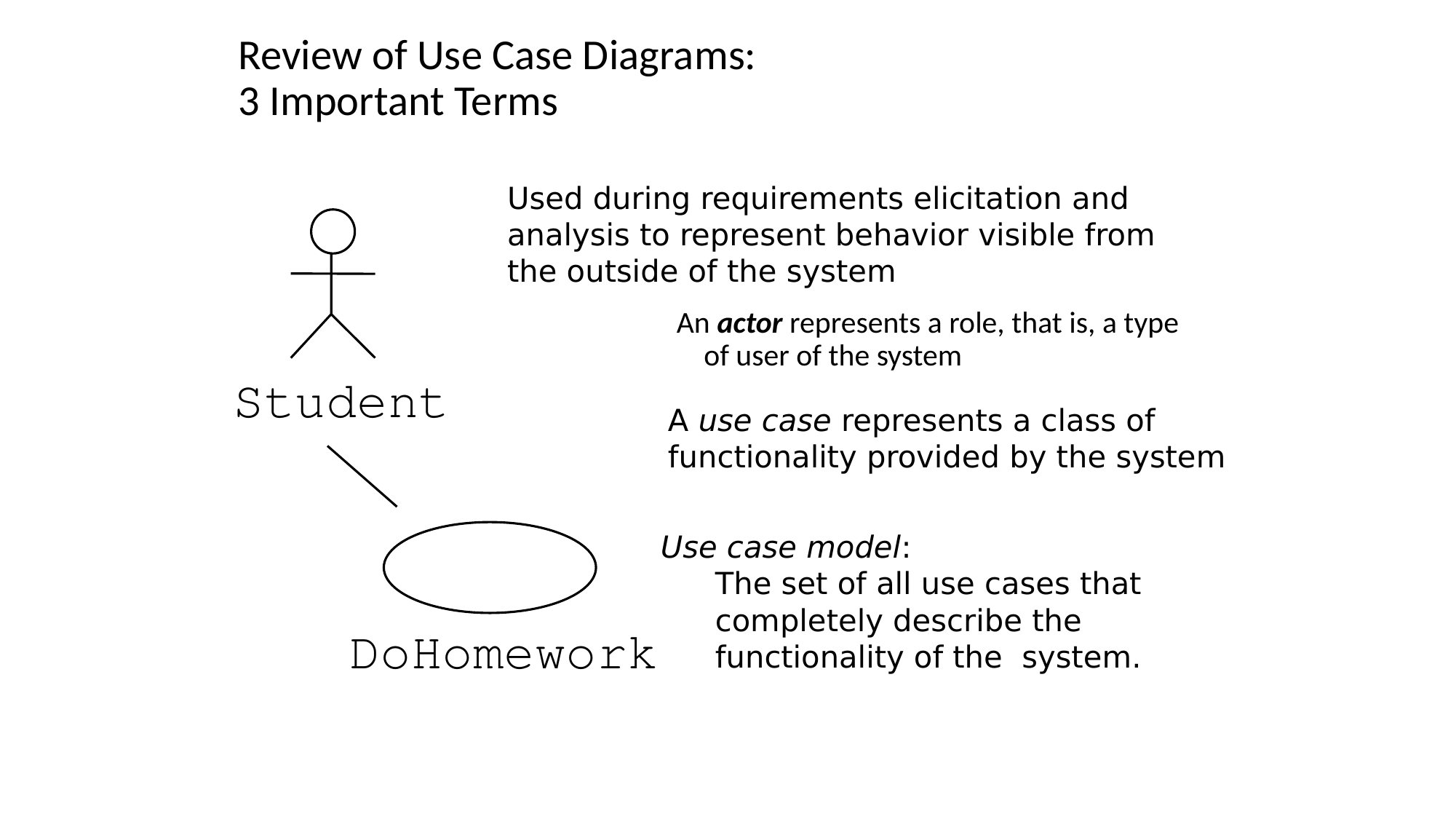

# Review of Use Case Diagrams: 3 Important Terms
Used during requirements elicitation and analysis to represent behavior visible from the outside of the system

Student
An actor represents a role, that is, a type of user of the system
A use case represents a class of functionality provided by the system

DoHomework
Use case model:
The set of all use cases that completely describe the functionality of the  system.